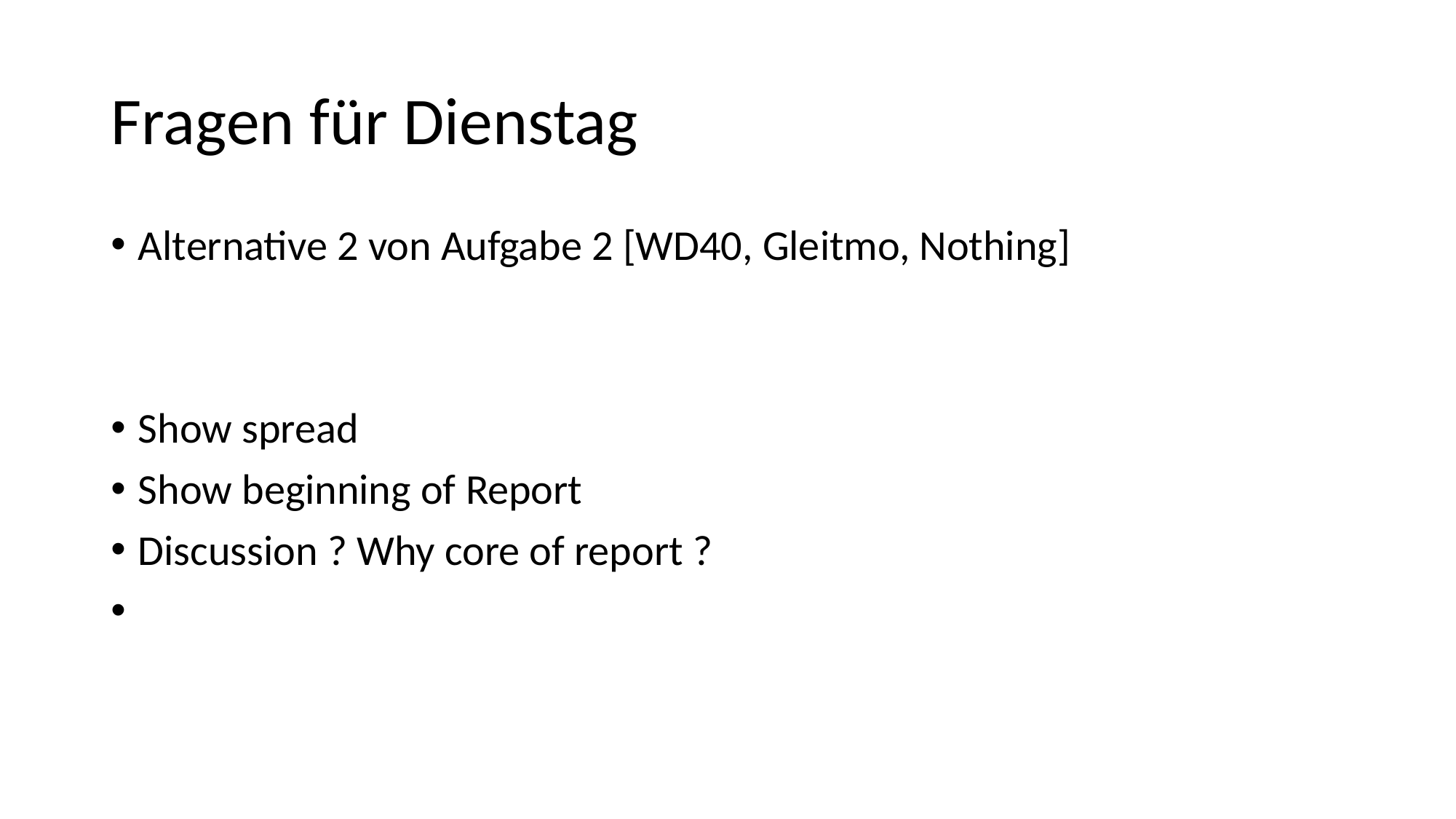

# Fragen für Dienstag
Alternative 2 von Aufgabe 2 [WD40, Gleitmo, Nothing]

Show spread
Show beginning of Report
Discussion ? Why core of report ?